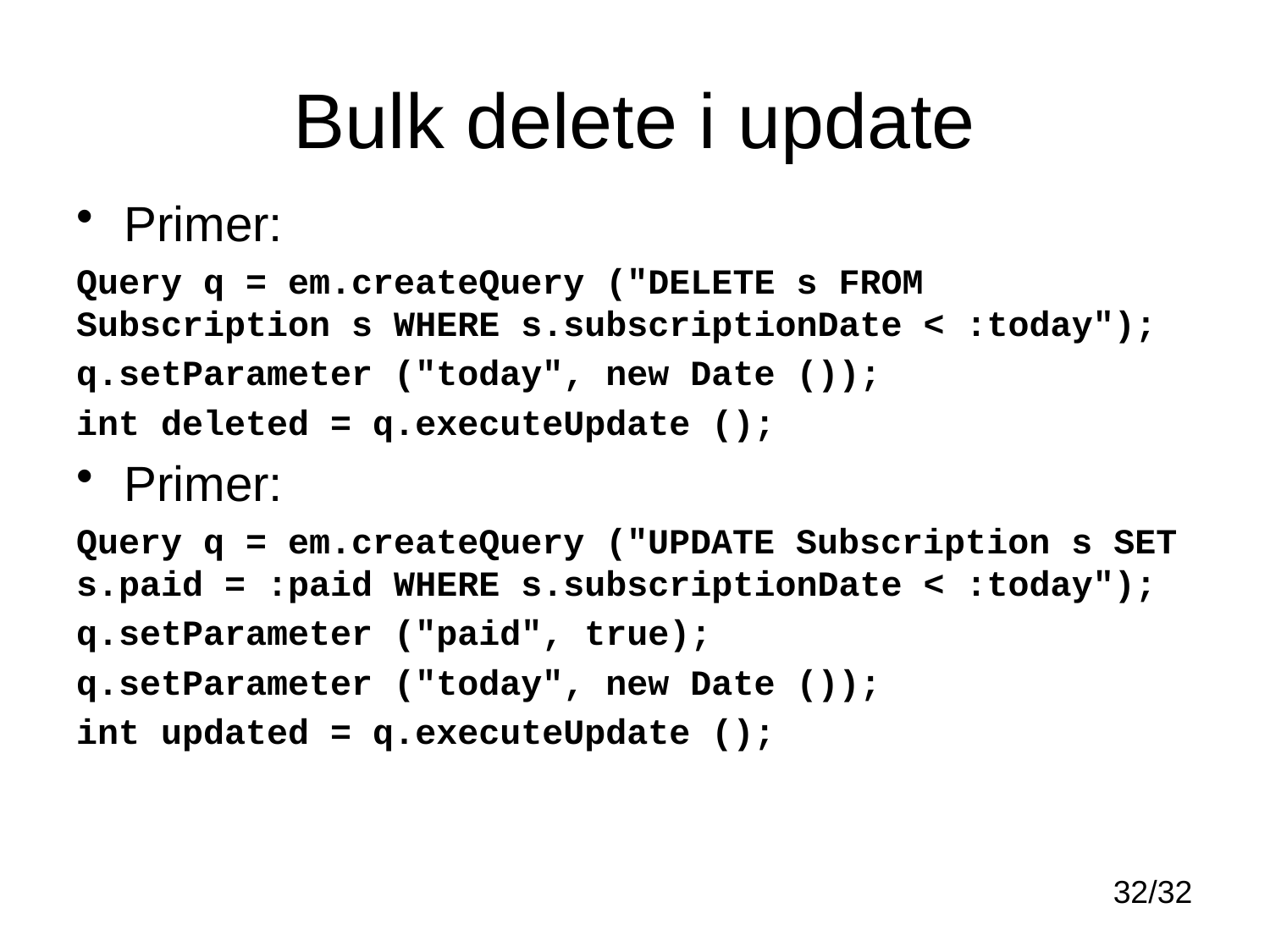

# Bulk delete i update
Primer:
Query q = em.createQuery ("DELETE s FROM Subscription s WHERE s.subscriptionDate < :today");
q.setParameter ("today", new Date ());
int deleted = q.executeUpdate ();
Primer:
Query q = em.createQuery ("UPDATE Subscription s SET s.paid = :paid WHERE s.subscriptionDate < :today");
q.setParameter ("paid", true);
q.setParameter ("today", new Date ());
int updated = q.executeUpdate ();